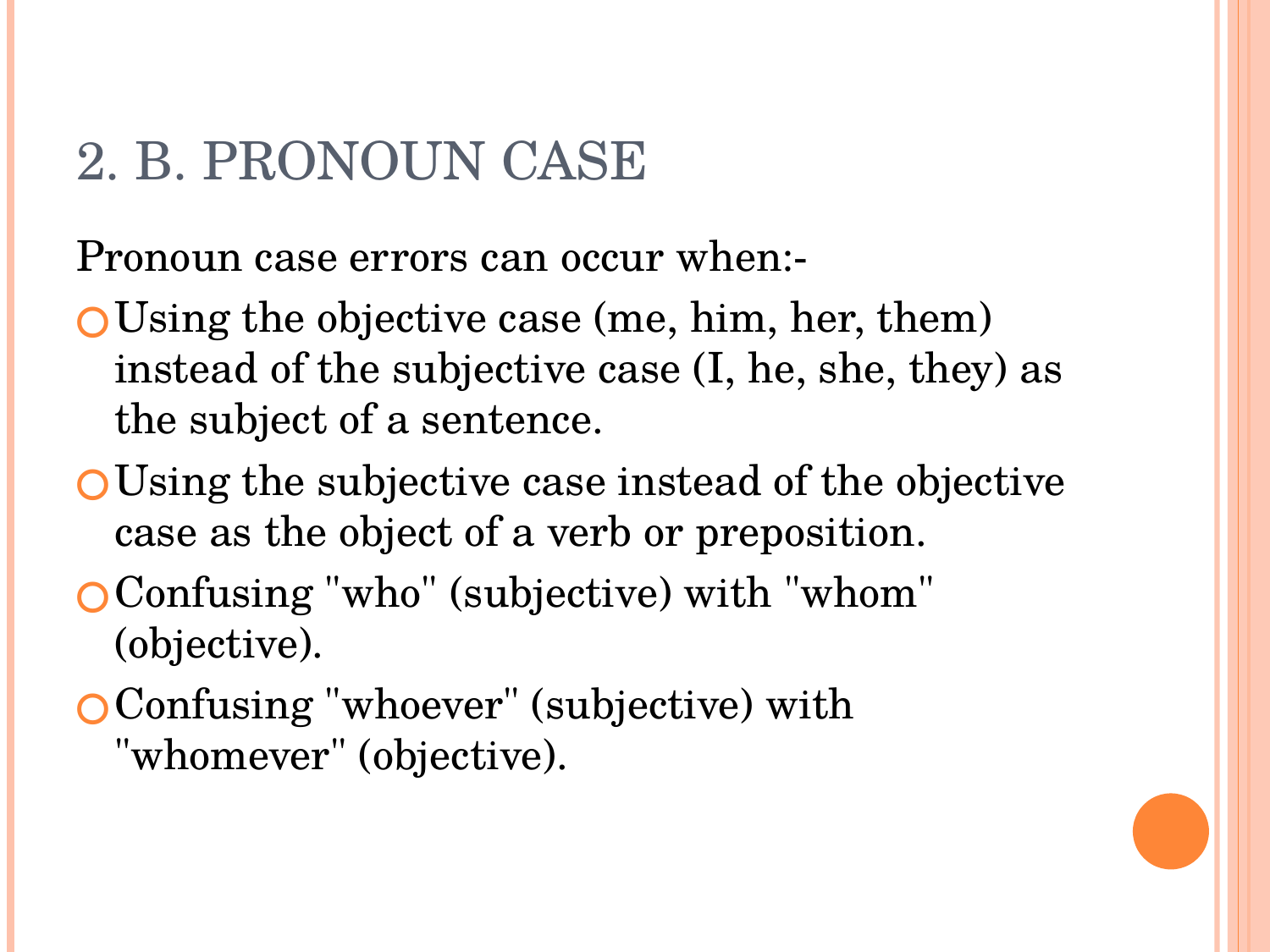

# 2. B. Pronoun Case
Pronoun case errors can occur when:-
Using the objective case (me, him, her, them) instead of the subjective case (I, he, she, they) as the subject of a sentence.
Using the subjective case instead of the objective case as the object of a verb or preposition.
Confusing "who" (subjective) with "whom" (objective).
Confusing "whoever" (subjective) with "whomever" (objective).